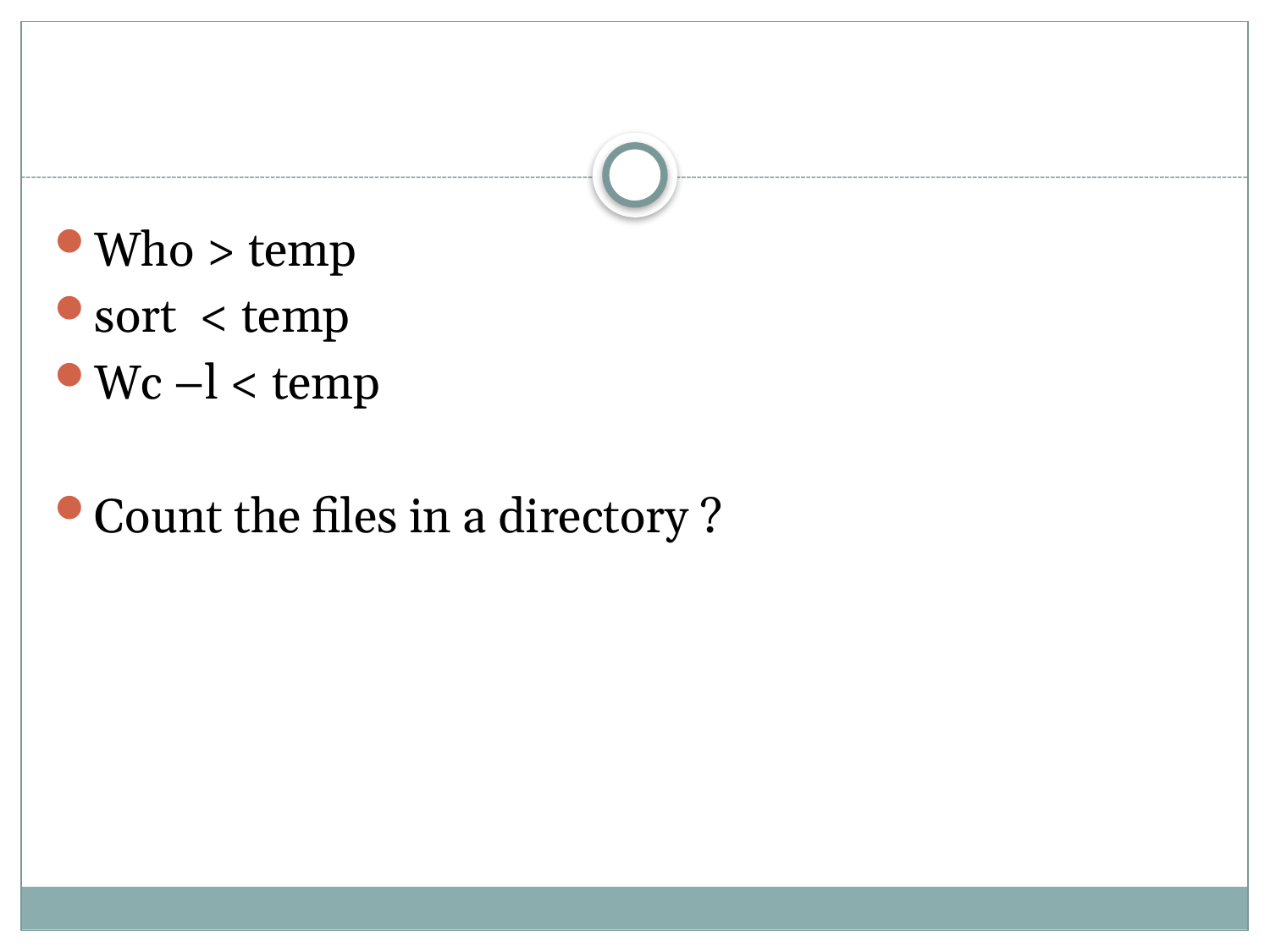

#
Who > temp
sort  < temp
Wc –l < temp

Count the files in a directory ?